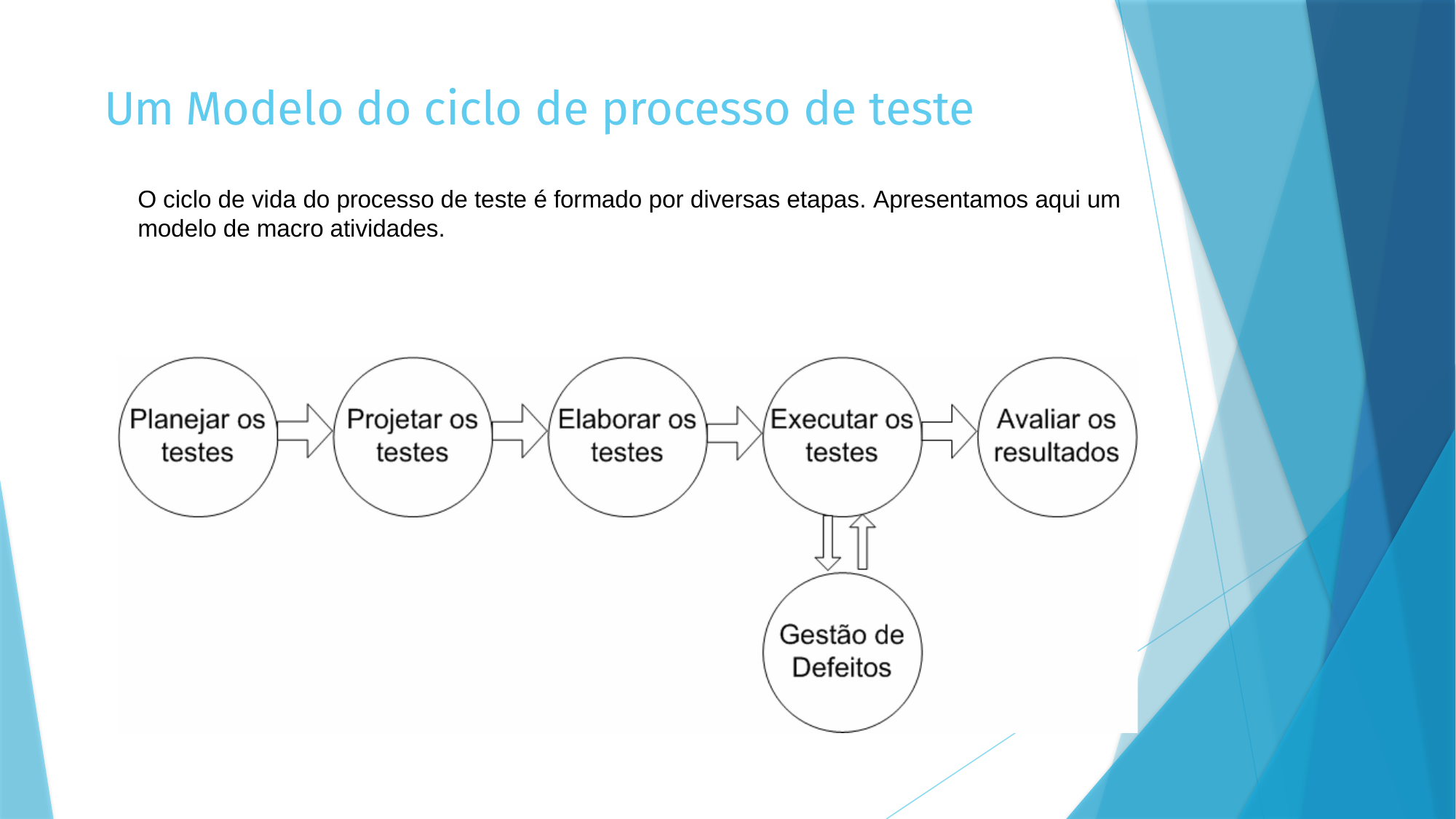

# Um Modelo do ciclo de processo de teste
O ciclo de vida do processo de teste é formado por diversas etapas. Apresentamos aqui um  modelo de macro atividades.